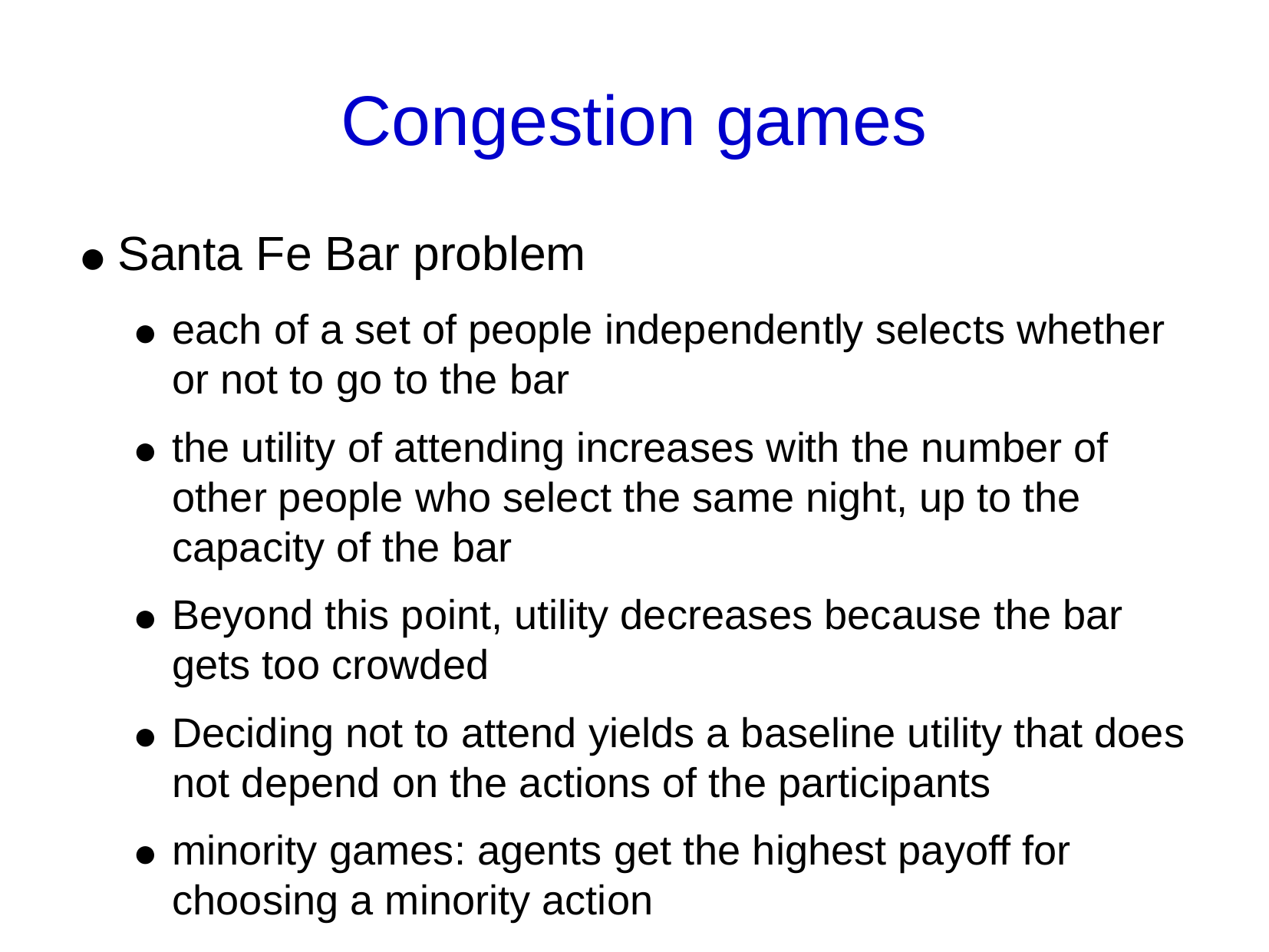

Congestion games
Santa Fe Bar problem
each of a set of people independently selects whether or not to go to the bar
the utility of attending increases with the number of other people who select the same night, up to the capacity of the bar
Beyond this point, utility decreases because the bar gets too crowded
Deciding not to attend yields a baseline utility that does not depend on the actions of the participants
minority games: agents get the highest payoff for choosing a minority action